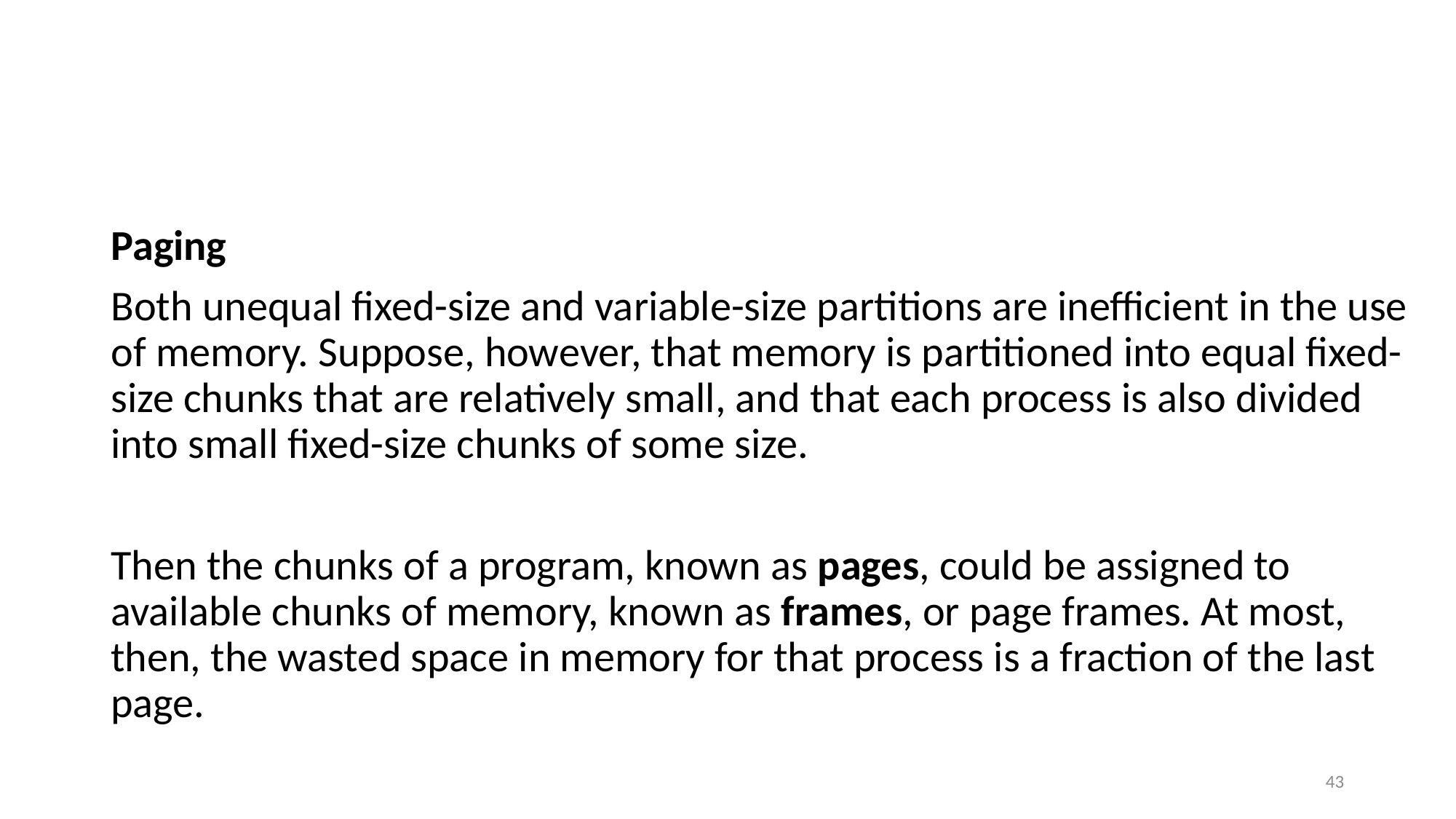

#
Paging
Both unequal fixed-size and variable-size partitions are inefficient in the use of memory. Suppose, however, that memory is partitioned into equal fixed-size chunks that are relatively small, and that each process is also divided into small fixed-size chunks of some size.

Then the chunks of a program, known as pages, could be assigned to available chunks of memory, known as frames, or page frames. At most, then, the wasted space in memory for that process is a fraction of the last page.
43